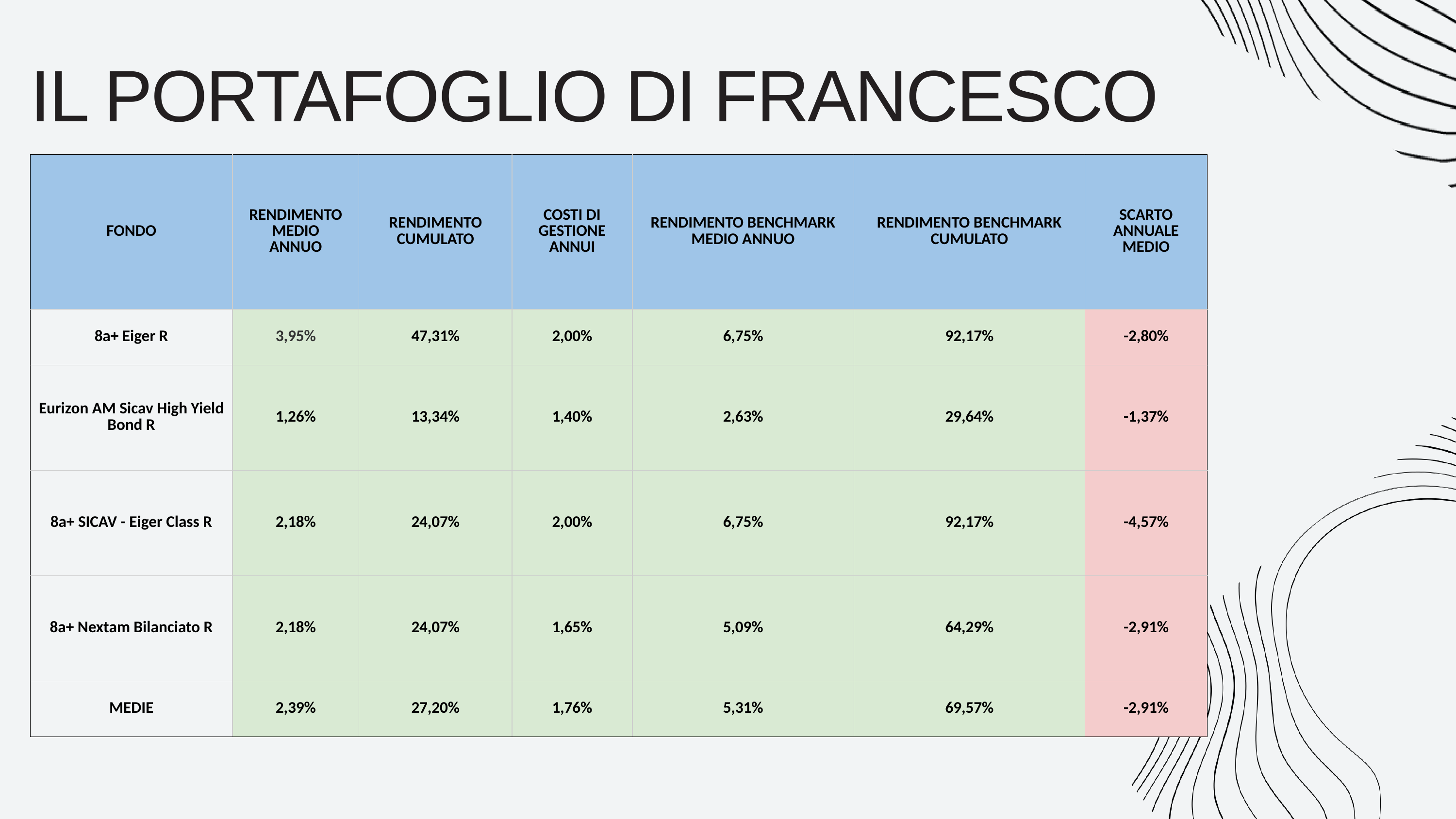

IL PORTAFOGLIO DI FRANCESCO
| FONDO | RENDIMENTO MEDIO ANNUO | RENDIMENTO CUMULATO | COSTI DI GESTIONE ANNUI | RENDIMENTO BENCHMARK MEDIO ANNUO | RENDIMENTO BENCHMARK CUMULATO | SCARTO ANNUALE MEDIO |
| --- | --- | --- | --- | --- | --- | --- |
| 8a+ Eiger R | 3,95% | 47,31% | 2,00% | 6,75% | 92,17% | -2,80% |
| Eurizon AM Sicav High Yield Bond R | 1,26% | 13,34% | 1,40% | 2,63% | 29,64% | -1,37% |
| 8a+ SICAV - Eiger Class R | 2,18% | 24,07% | 2,00% | 6,75% | 92,17% | -4,57% |
| 8a+ Nextam Bilanciato R | 2,18% | 24,07% | 1,65% | 5,09% | 64,29% | -2,91% |
| MEDIE | 2,39% | 27,20% | 1,76% | 5,31% | 69,57% | -2,91% |